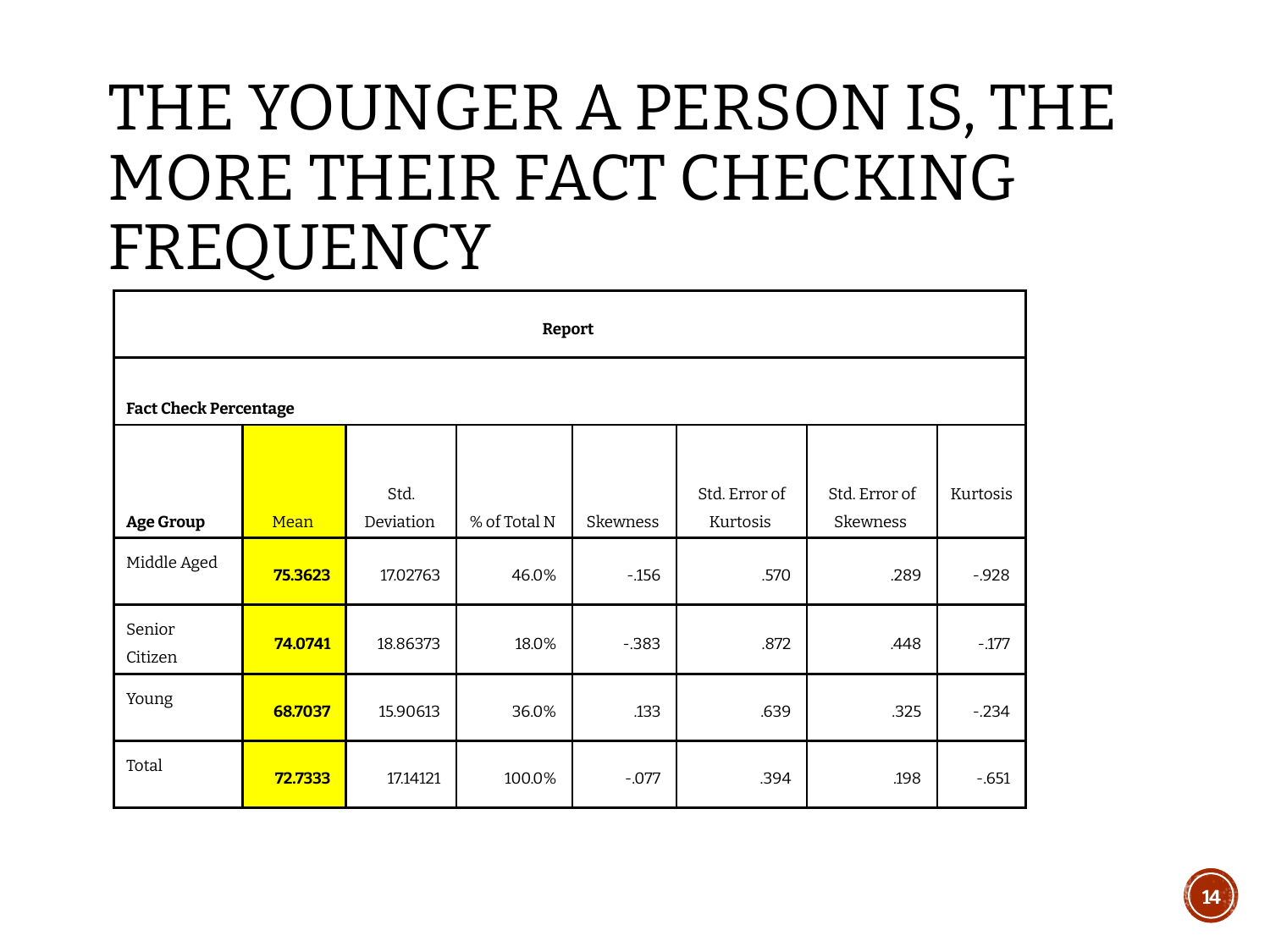

# The younger a person is, the more their fact checking frequency

| Report |  |  |  |  |  |  |  |
| --- | --- | --- | --- | --- | --- | --- | --- |
| Fact Check Percentage |  |  |  |  |  |  |  |
| Age Group | Mean | Std. Deviation | % of Total N | Skewness | Std. Error of Kurtosis | Std. Error of Skewness | Kurtosis |
| Middle Aged | 75.3623 | 17.02763 | 46.0% | -.156 | .570 | .289 | -.928 |
| Senior Citizen | 74.0741 | 18.86373 | 18.0% | -.383 | .872 | .448 | -.177 |
| Young | 68.7037 | 15.90613 | 36.0% | .133 | .639 | .325 | -.234 |
| Total | 72.7333 | 17.14121 | 100.0% | -.077 | .394 | .198 | -.651 |
14